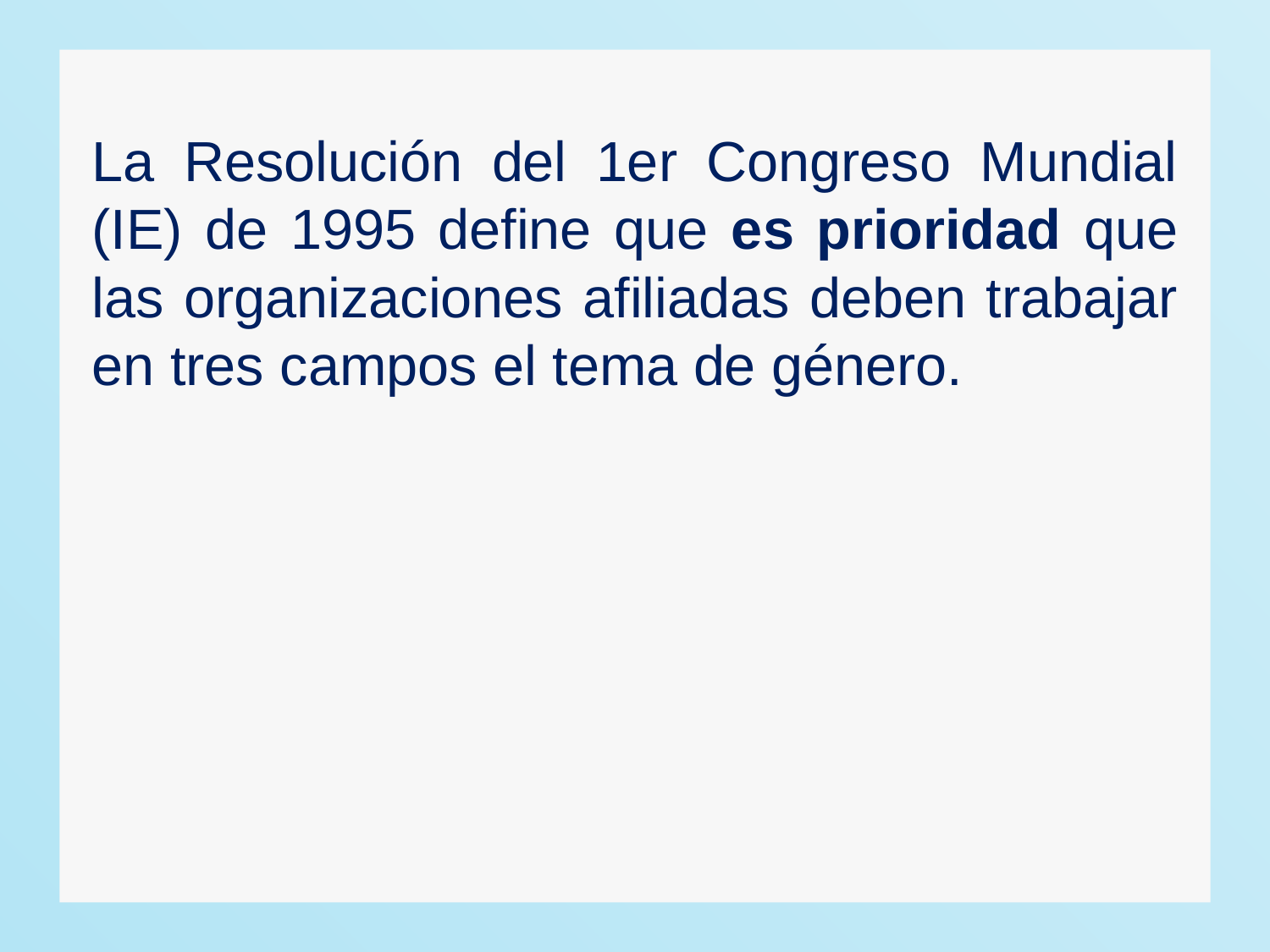

La Resolución del 1er Congreso Mundial (IE) de 1995 define que es prioridad que las organizaciones afiliadas deben trabajar en tres campos el tema de género.